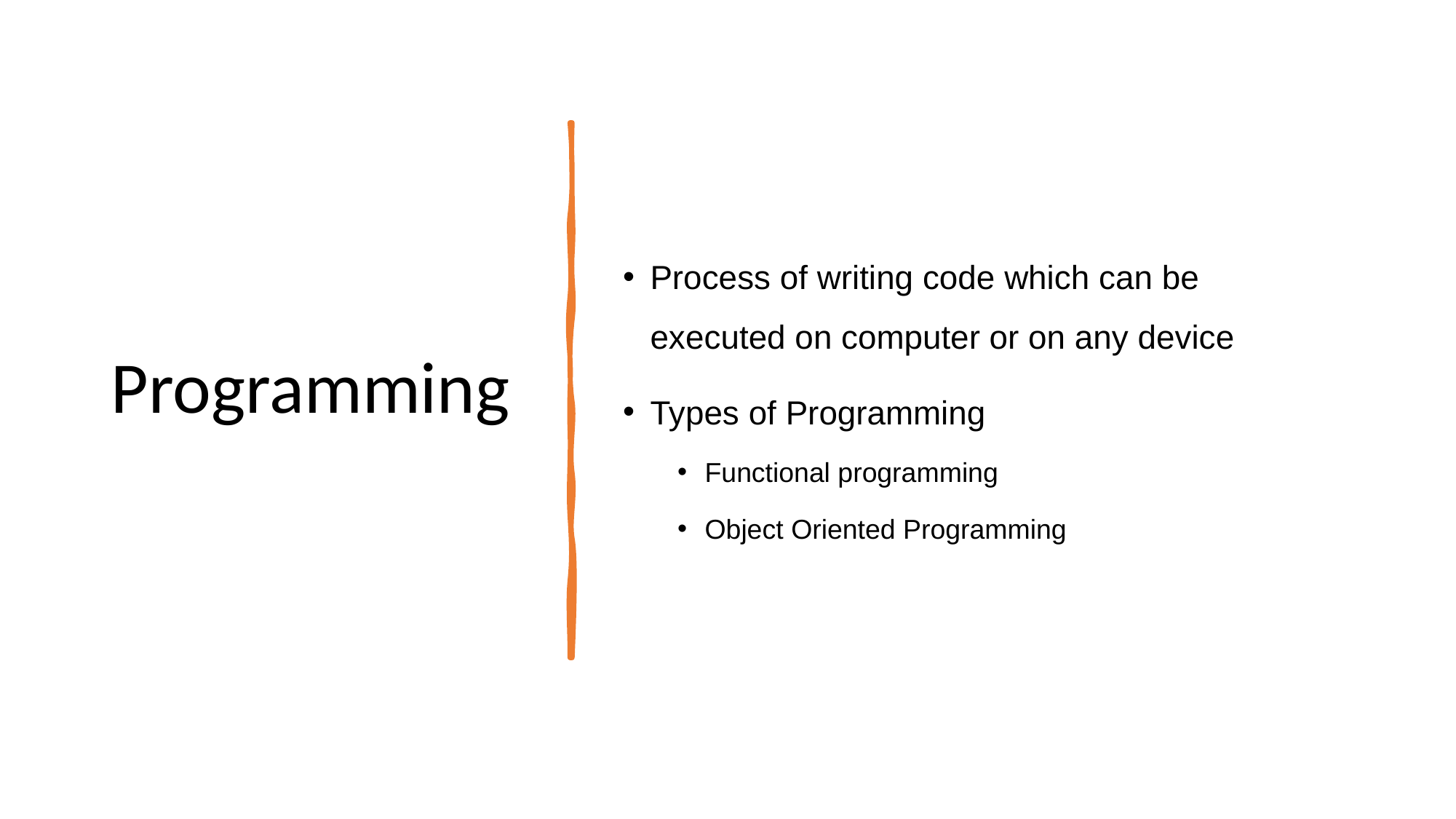

# Programming
Process of writing code which can be executed on computer or on any device
Types of Programming
Functional programming
Object Oriented Programming